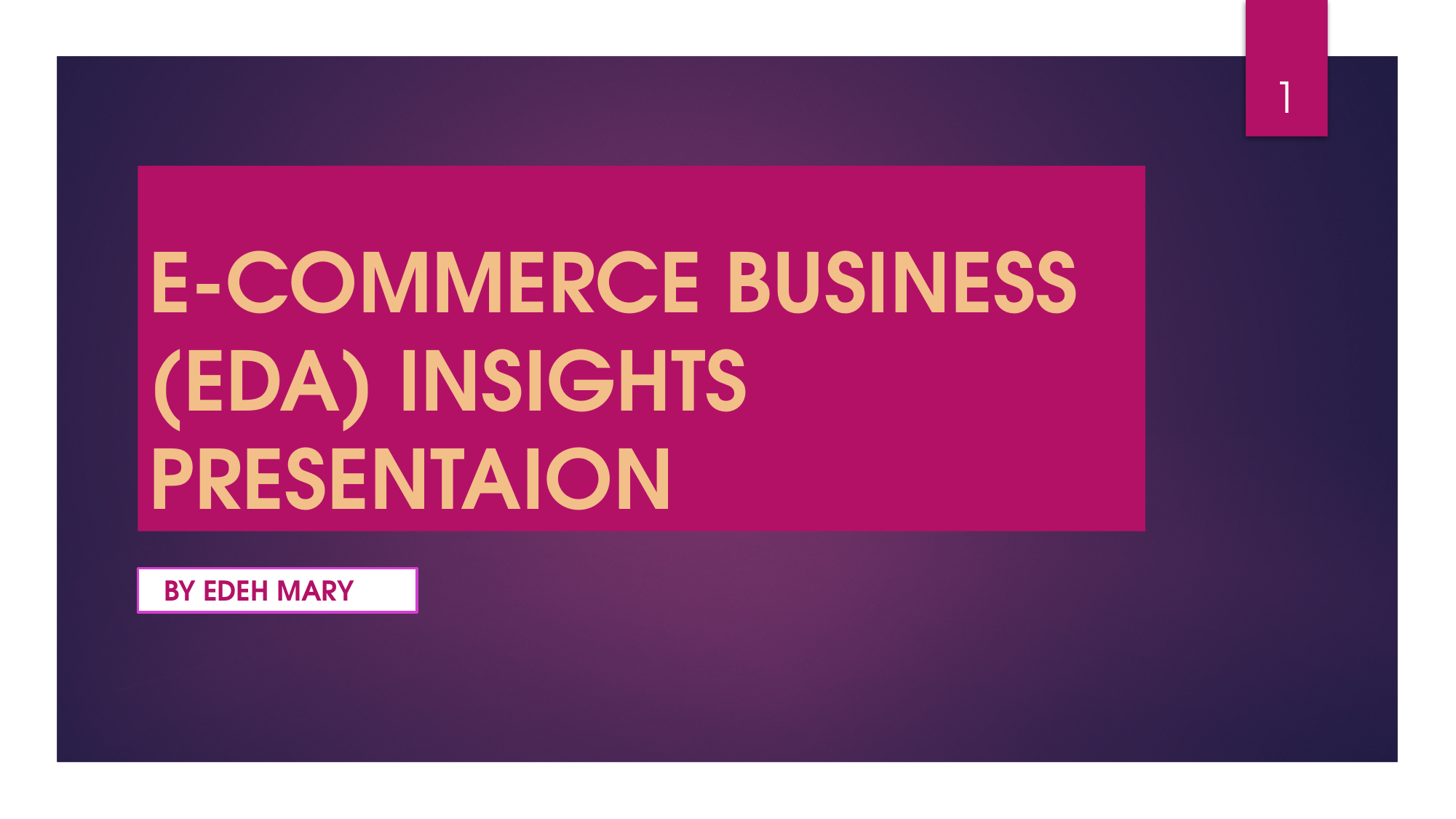

1
# E-COMMERCE BUSINESS (EDA) INSIGHTS         PRESENTAION
  BY EDEH MARY